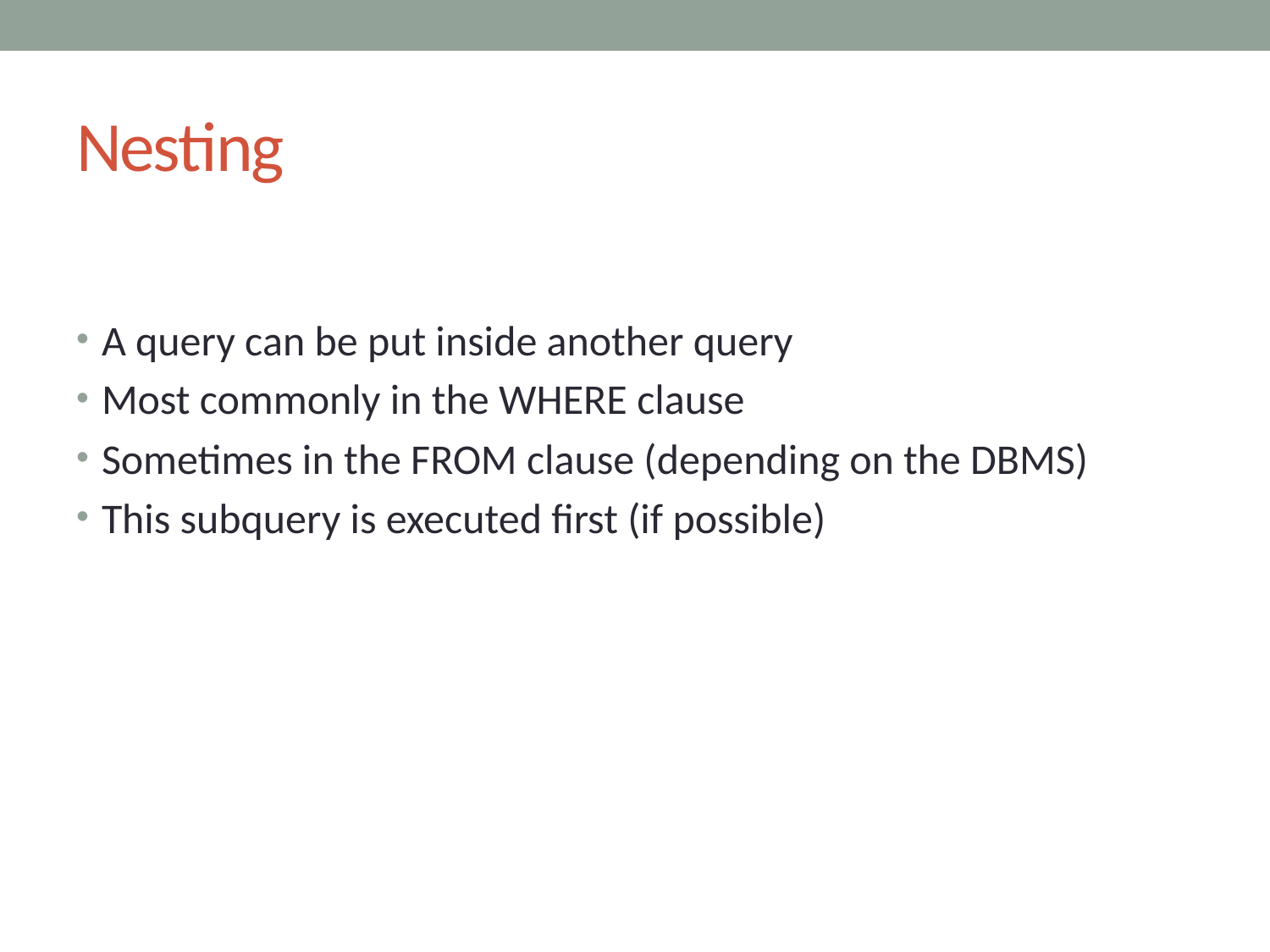

# Nesting
A query can be put inside another query
Most commonly in the WHERE clause
Sometimes in the FROM clause (depending on the DBMS)
This subquery is executed first (if possible)